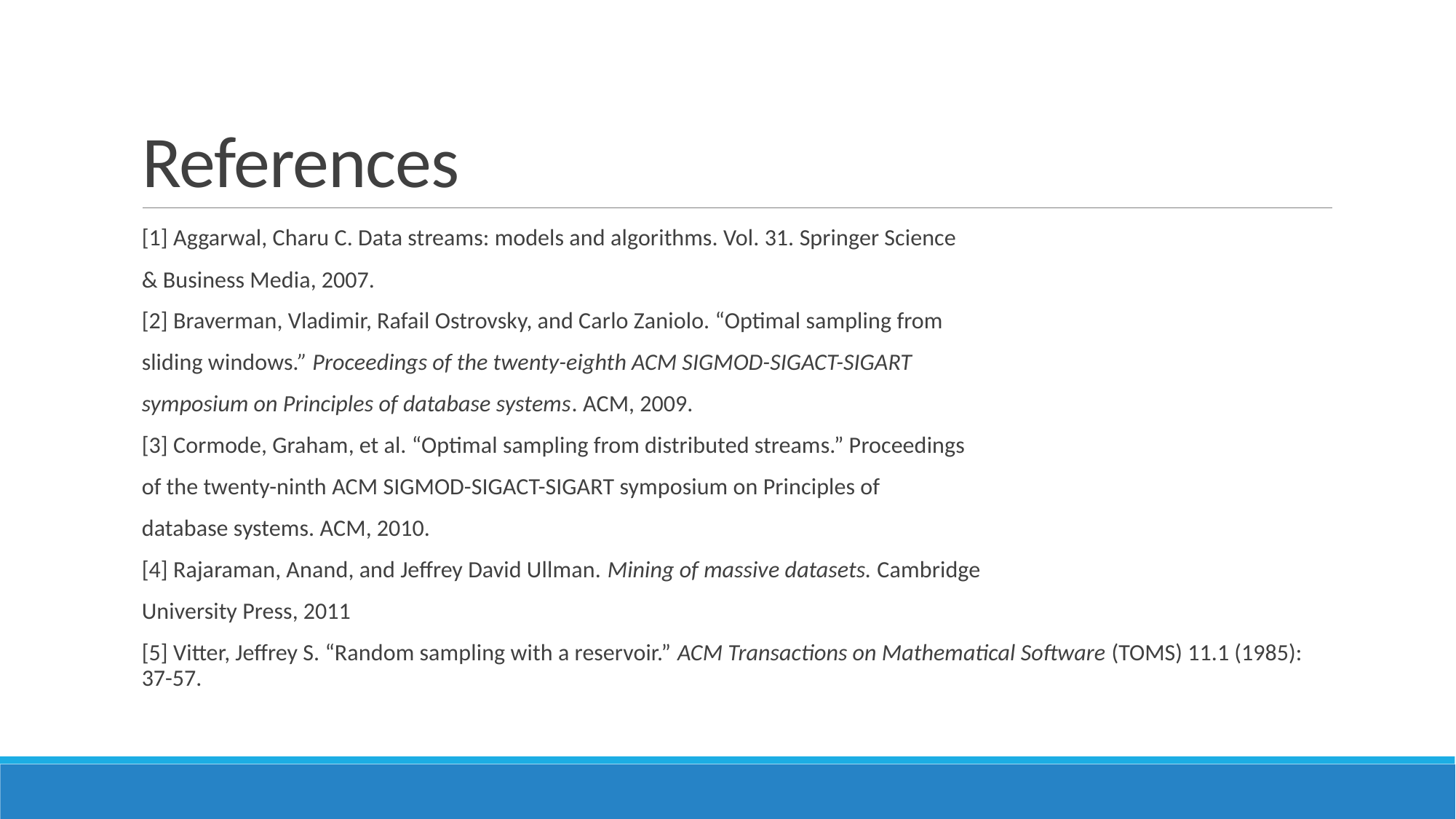

# References
[1] Aggarwal, Charu C. Data streams: models and algorithms. Vol. 31. Springer Science
& Business Media, 2007.
[2] Braverman, Vladimir, Rafail Ostrovsky, and Carlo Zaniolo. “Optimal sampling from
sliding windows.” Proceedings of the twenty-eighth ACM SIGMOD-SIGACT-SIGART
symposium on Principles of database systems. ACM, 2009.
[3] Cormode, Graham, et al. “Optimal sampling from distributed streams.” Proceedings
of the twenty-ninth ACM SIGMOD-SIGACT-SIGART symposium on Principles of
database systems. ACM, 2010.
[4] Rajaraman, Anand, and Jeffrey David Ullman. Mining of massive datasets. Cambridge
University Press, 2011
[5] Vitter, Jeffrey S. “Random sampling with a reservoir.” ACM Transactions on Mathematical Software (TOMS) 11.1 (1985): 37-57.